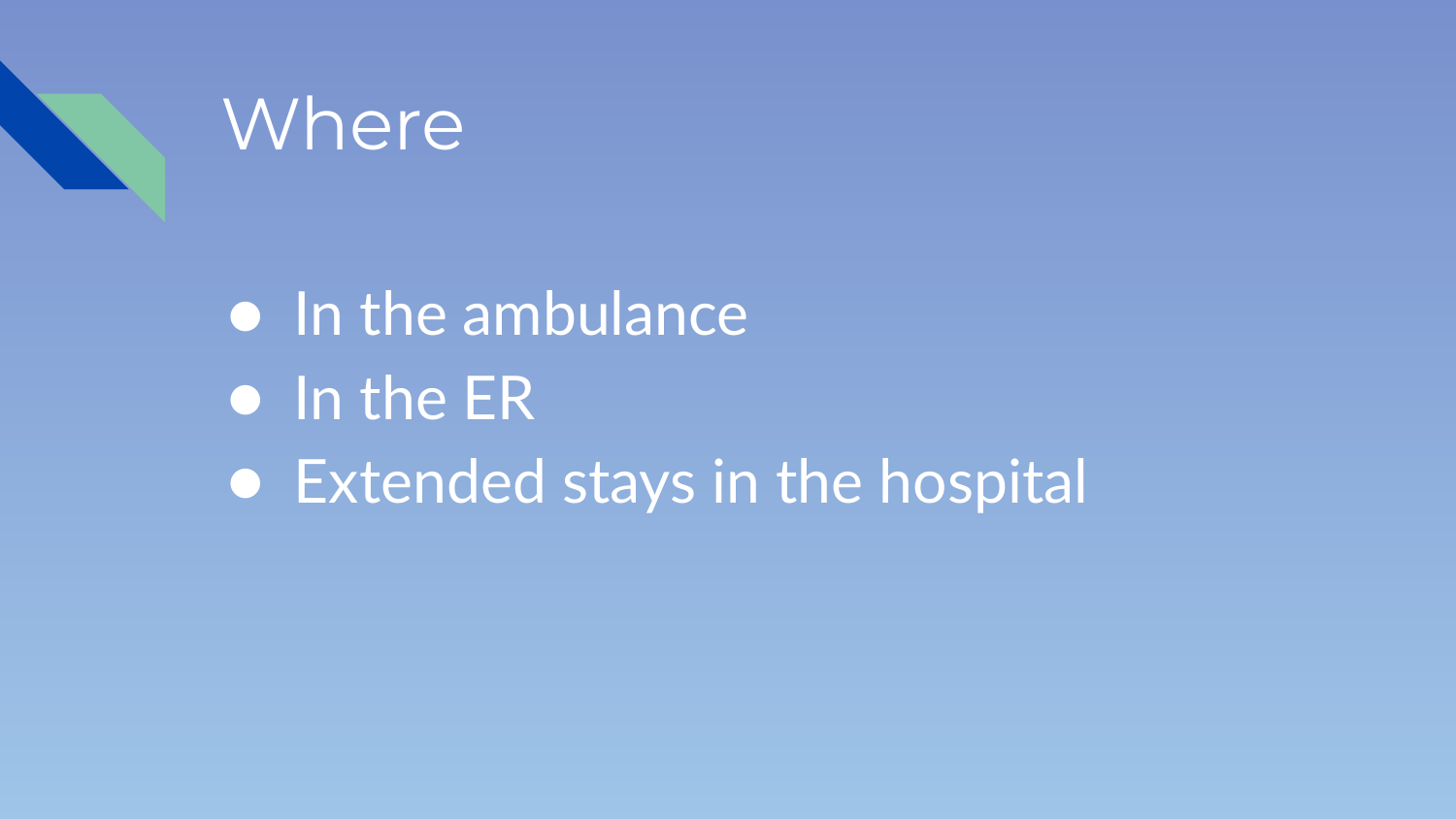

# Where
In the ambulance
In the ER
Extended stays in the hospital